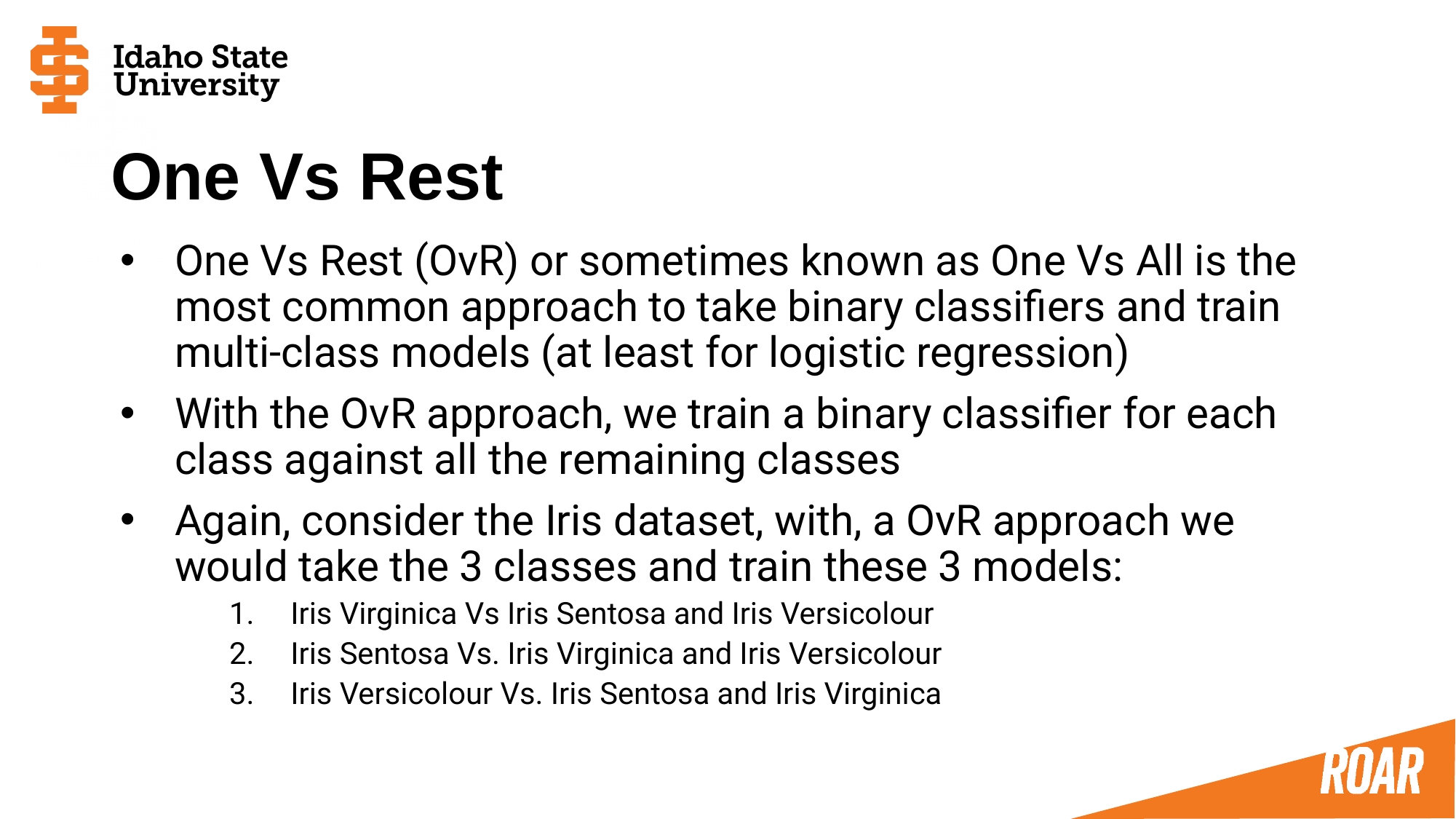

# One Vs Rest
One Vs Rest (OvR) or sometimes known as One Vs All is the most common approach to take binary classifiers and train multi-class models (at least for logistic regression)
With the OvR approach, we train a binary classifier for each class against all the remaining classes
Again, consider the Iris dataset, with, a OvR approach we would take the 3 classes and train these 3 models:
Iris Virginica Vs Iris Sentosa and Iris Versicolour
Iris Sentosa Vs. Iris Virginica and Iris Versicolour
Iris Versicolour Vs. Iris Sentosa and Iris Virginica